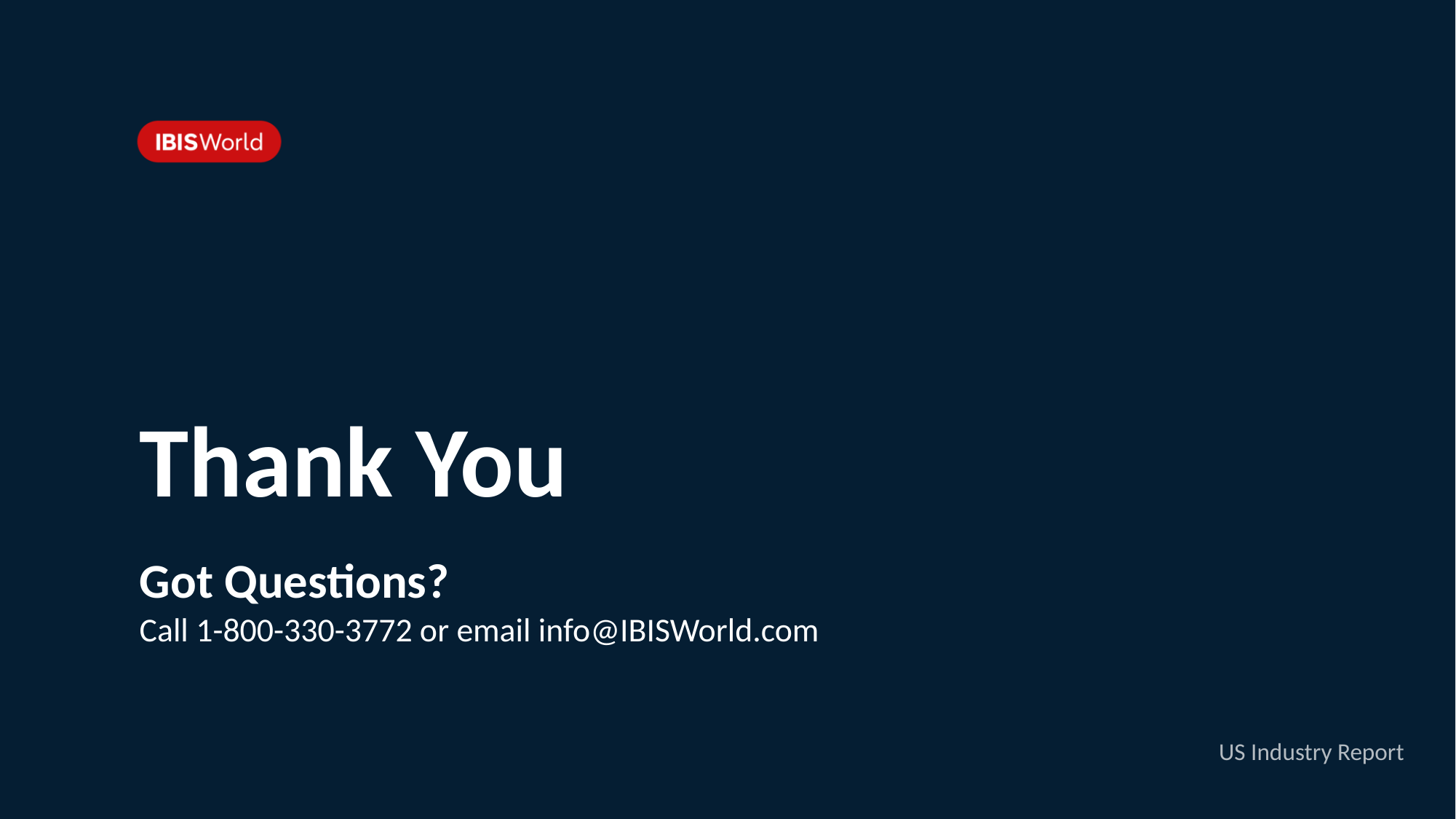

Thank You
Got Questions?
Call 1-800-330-3772 or email info@IBISWorld.com
US Industry Report